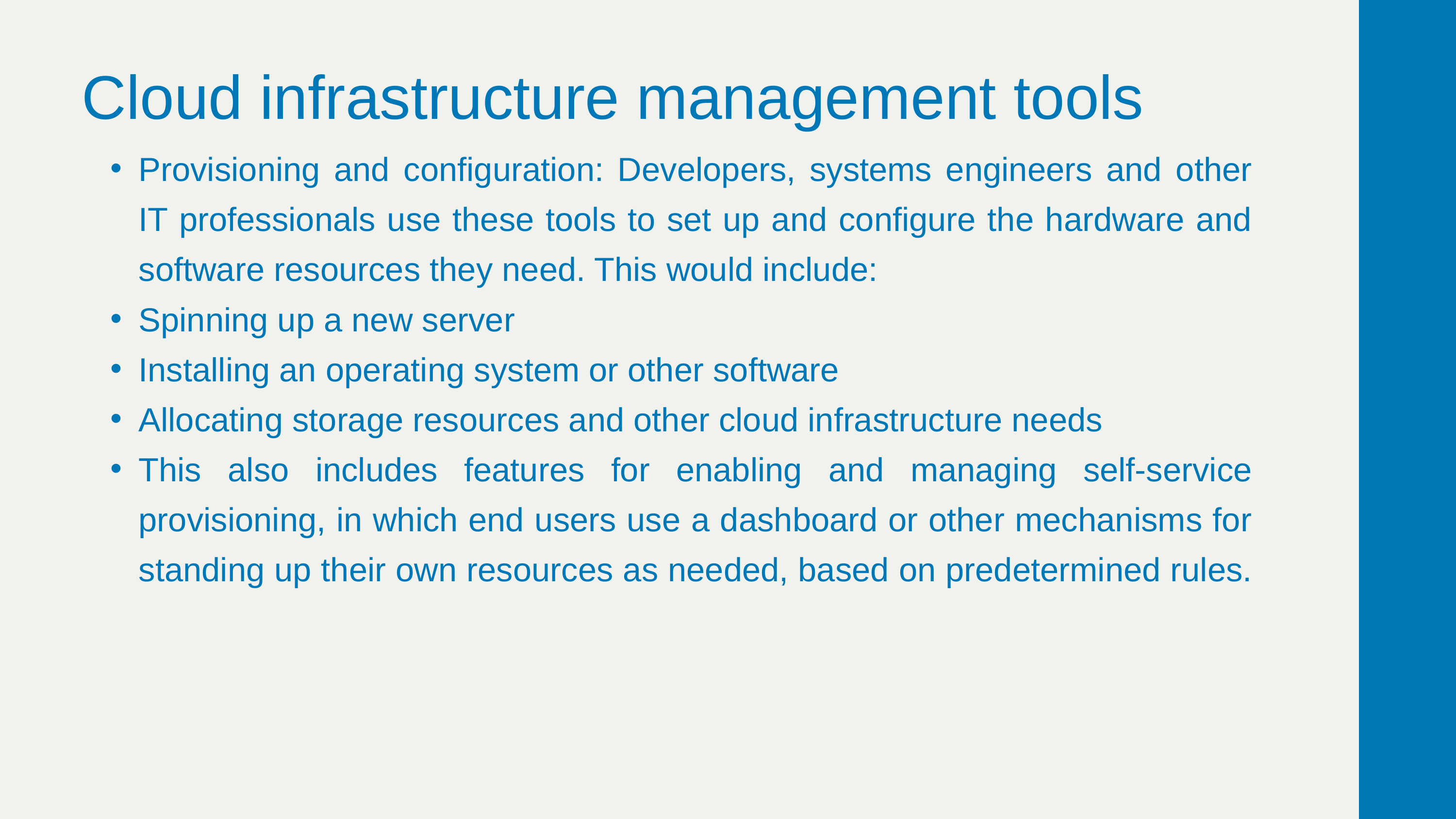

Cloud infrastructure management tools
Provisioning and configuration: Developers, systems engineers and other IT professionals use these tools to set up and configure the hardware and software resources they need. This would include:
Spinning up a new server
Installing an operating system or other software
Allocating storage resources and other cloud infrastructure needs
This also includes features for enabling and managing self-service provisioning, in which end users use a dashboard or other mechanisms for standing up their own resources as needed, based on predetermined rules.